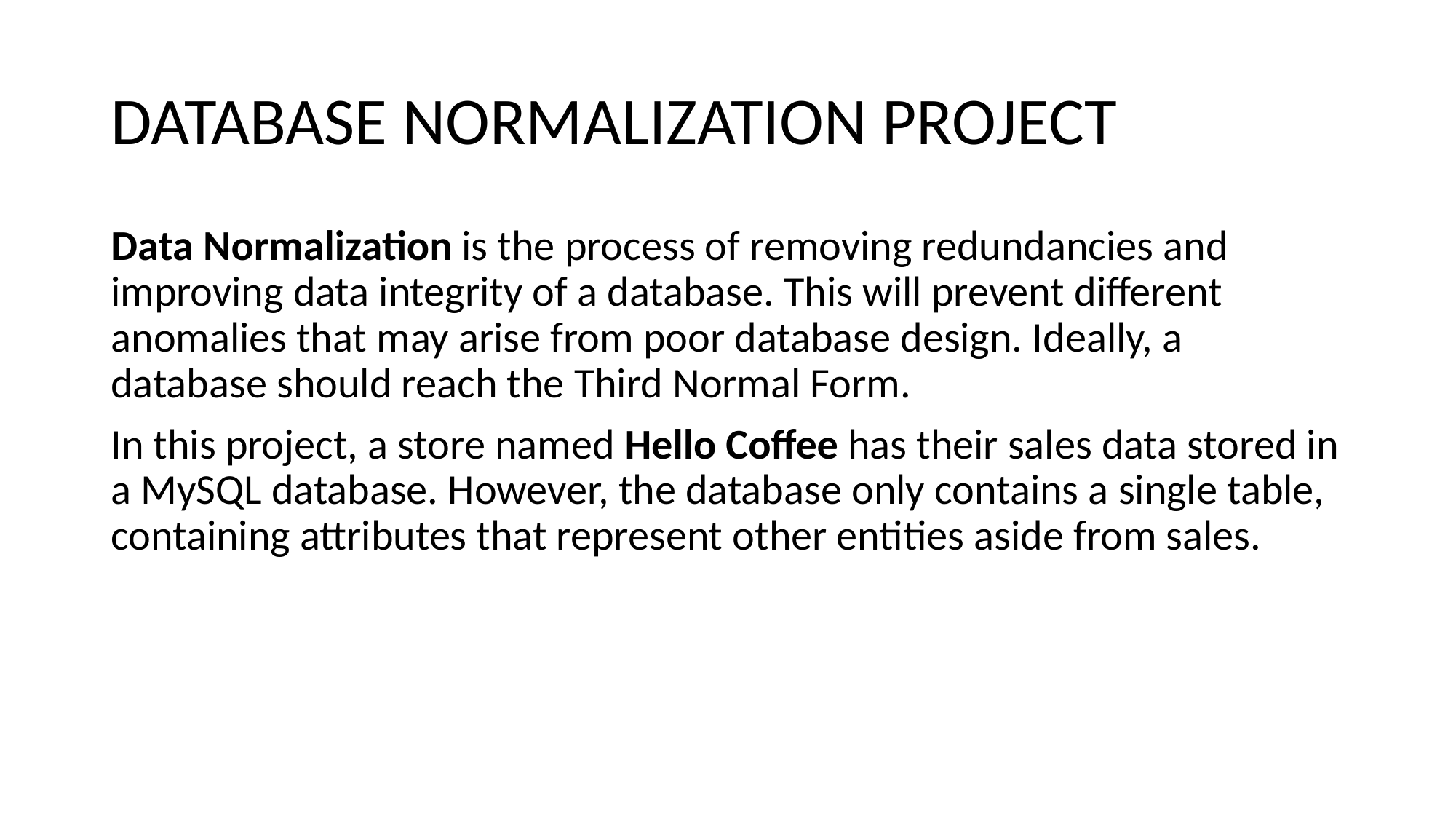

# DATABASE NORMALIZATION PROJECT
Data Normalization is the process of removing redundancies and improving data integrity of a database. This will prevent different anomalies that may arise from poor database design. Ideally, a database should reach the Third Normal Form.
In this project, a store named Hello Coffee has their sales data stored in a MySQL database. However, the database only contains a single table, containing attributes that represent other entities aside from sales.